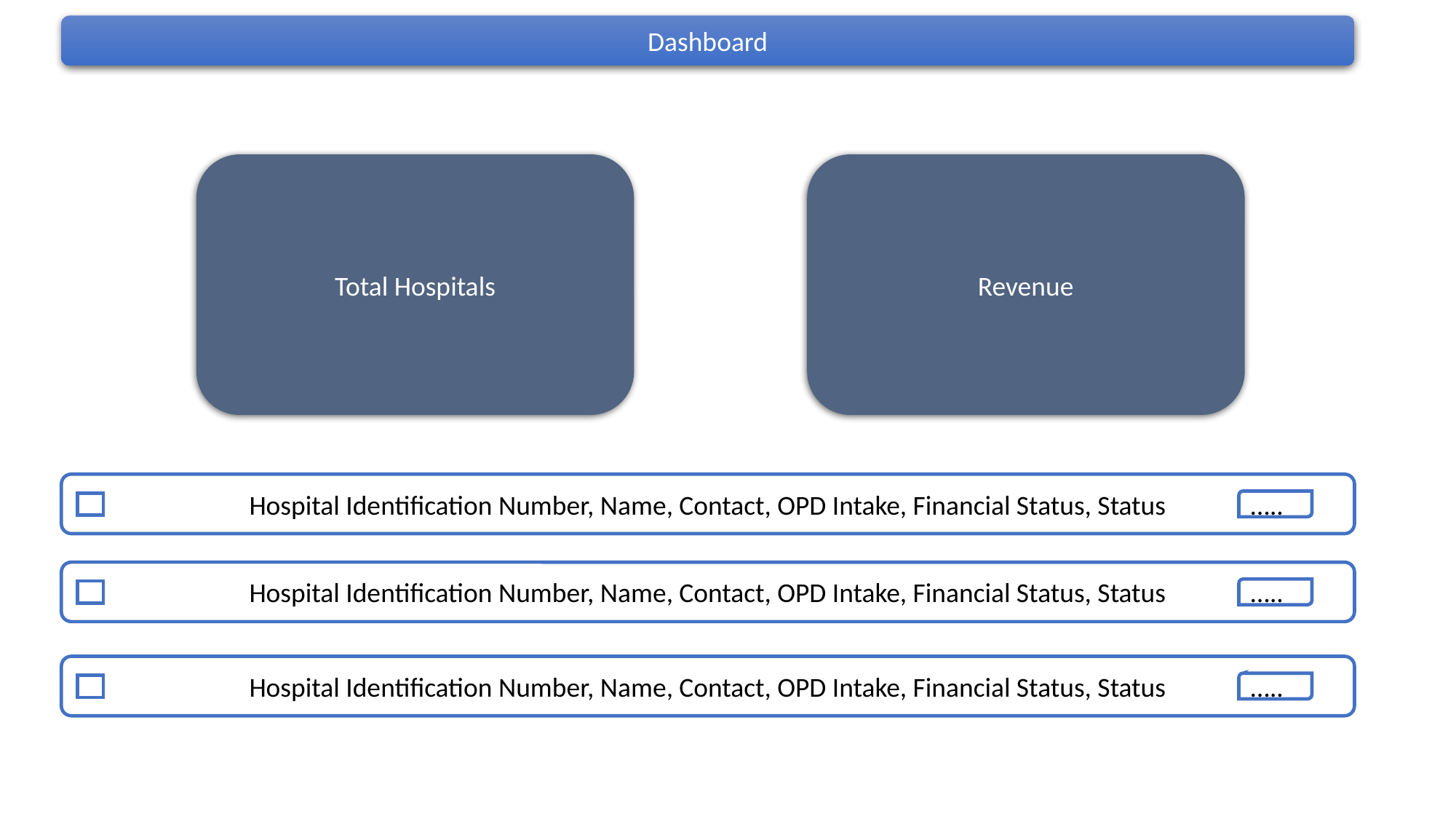

Dashboard
Total Hospitals
Revenue
Hospital Identification Number, Name, Contact, OPD Intake, Financial Status, Status
…..

Hospital Identification Number, Name, Contact, OPD Intake, Financial Status, Status
…..

Hospital Identification Number, Name, Contact, OPD Intake, Financial Status, Status
…..